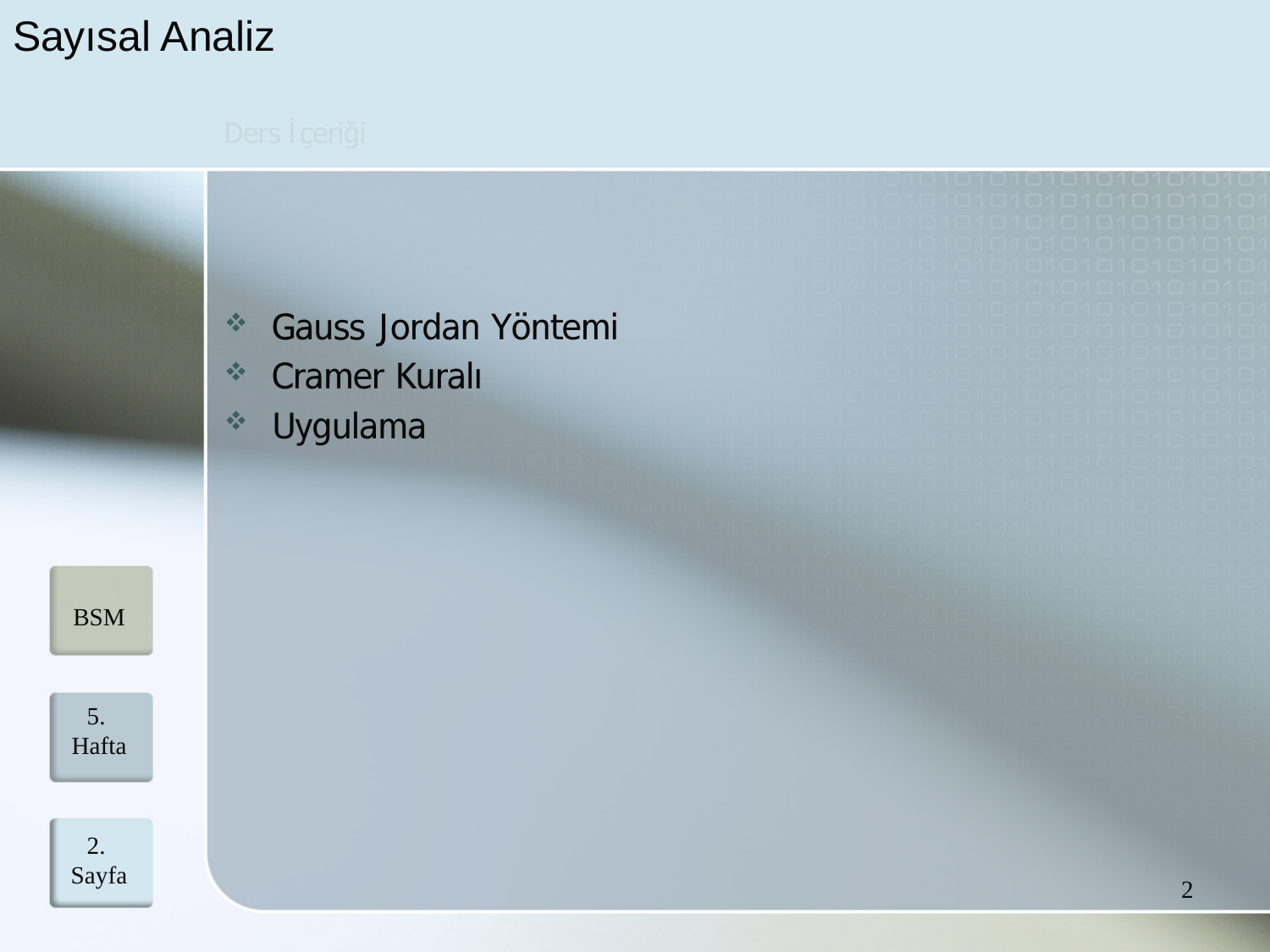

Sayısal Analiz
Ders İçeriği

Gauss Jordan Yöntemi
Cramer Kuralı
Uygulama
BSM
5.  Hafta
2.  Sayfa
2